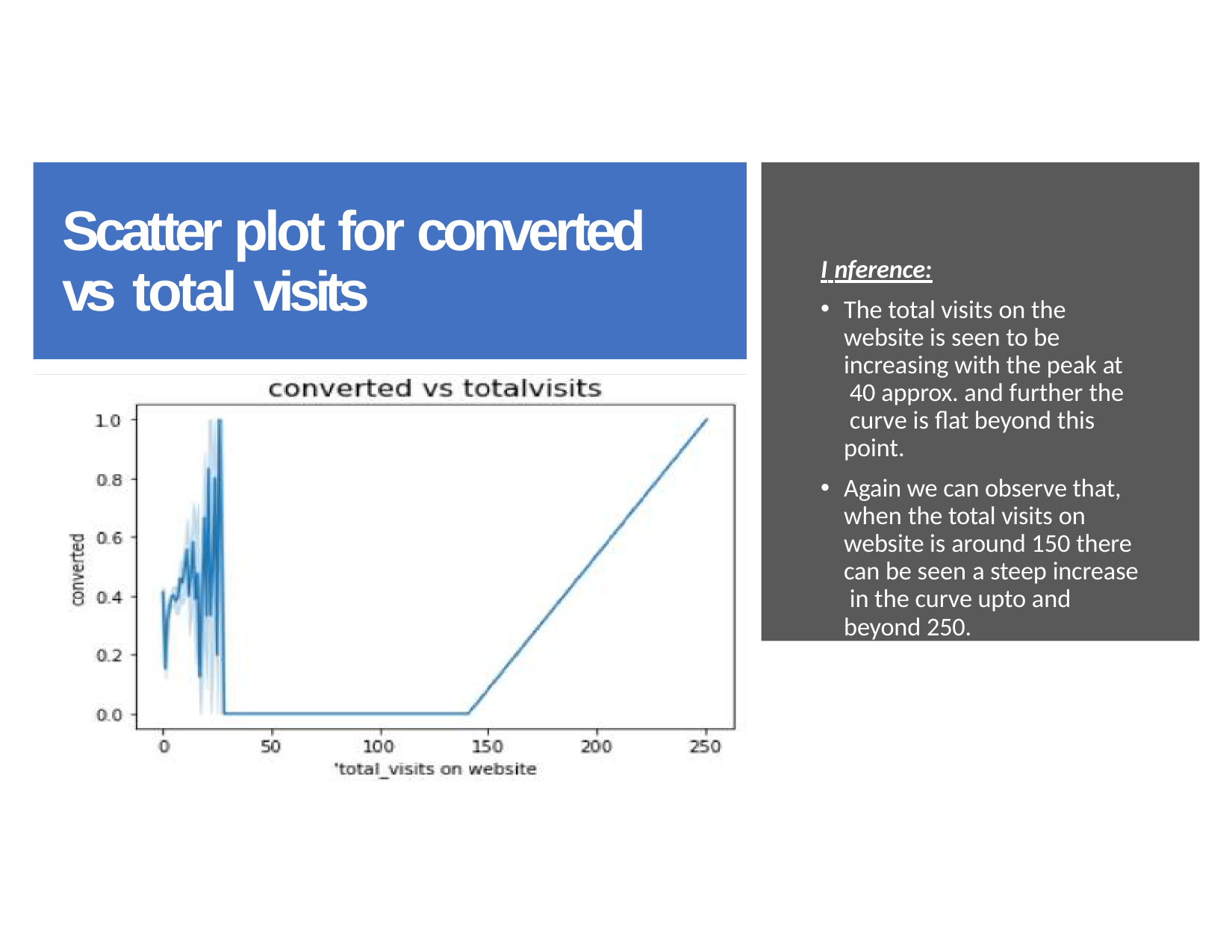

# Scatter plot for converted vs  total visits

I nference:
The total visits on the  website is seen to be  increasing with the peak at  40 approx. and further the  curve is flat beyond this  point.
Again we can observe that,  when the total visits on  website is around 150 there  can be seen a steep increase  in the curve upto and  beyond 250.